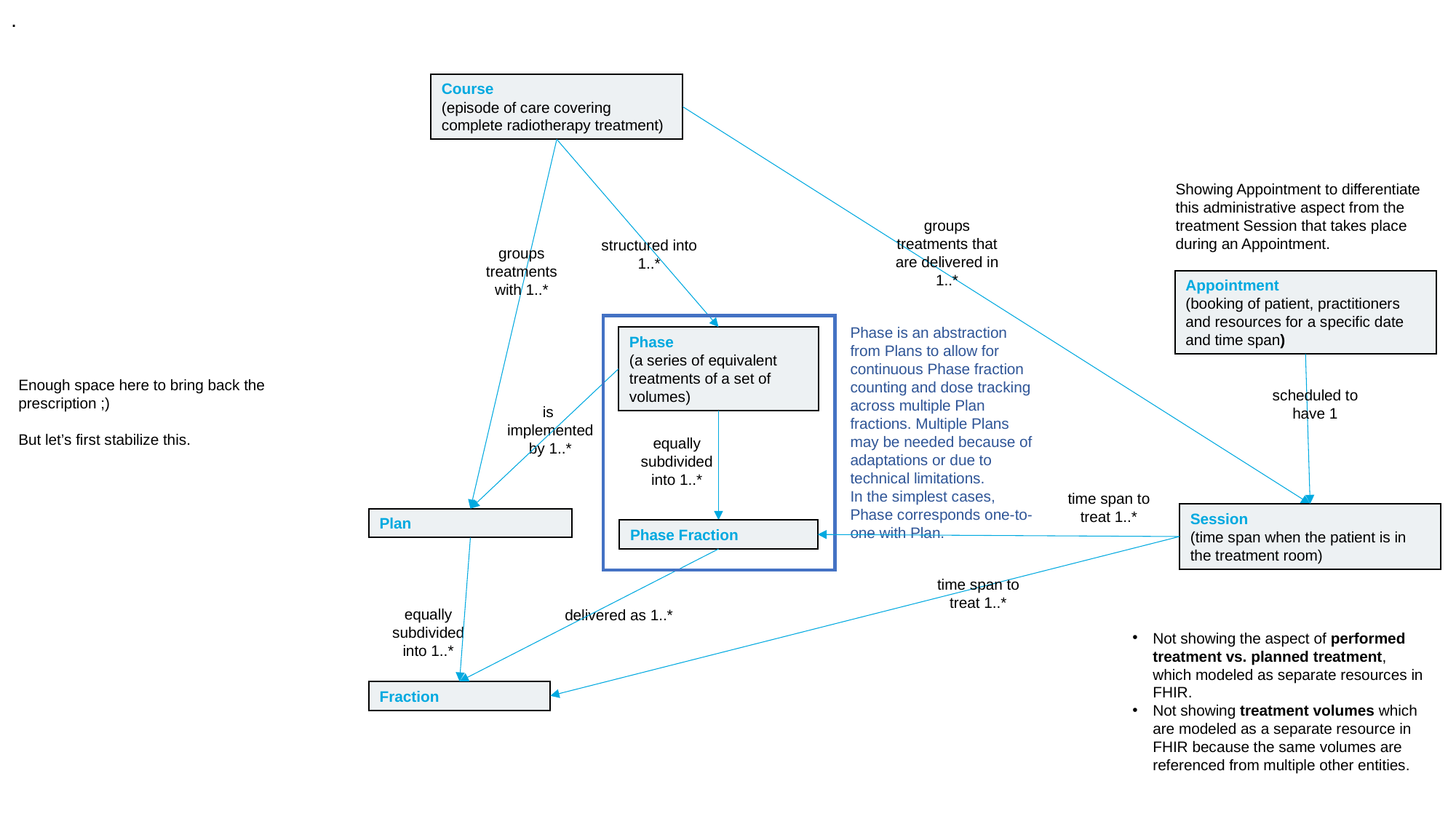

.
Course
(episode of care covering complete radiotherapy treatment)
Showing Appointment to differentiate this administrative aspect from the treatment Session that takes place during an Appointment.
groups treatments that are delivered in 1..*
structured into 1..*
groups treatments with 1..*
Appointment
(booking of patient, practitioners and resources for a specific date and time span)

Phase is an abstraction from Plans to allow for continuous Phase fraction counting and dose tracking across multiple Plan fractions. Multiple Plans may be needed because of adaptations or due to technical limitations.
In the simplest cases, Phase corresponds one-to-one with Plan.
Phase
(a series of equivalent treatments of a set of volumes)
Enough space here to bring back the prescription ;)

But let’s first stabilize this.
scheduled to have 1
is
implemented
by 1..*
equally subdivided into 1..*
time span to treat 1..*
Session
(time span when the patient is in the treatment room)
Plan
Phase Fraction
time span to treat 1..*
equally subdivided into 1..*
delivered as 1..*
Not showing the aspect of performed treatment vs. planned treatment, which modeled as separate resources in FHIR.
Not showing treatment volumes which are modeled as a separate resource in FHIR because the same volumes are referenced from multiple other entities.
Fraction